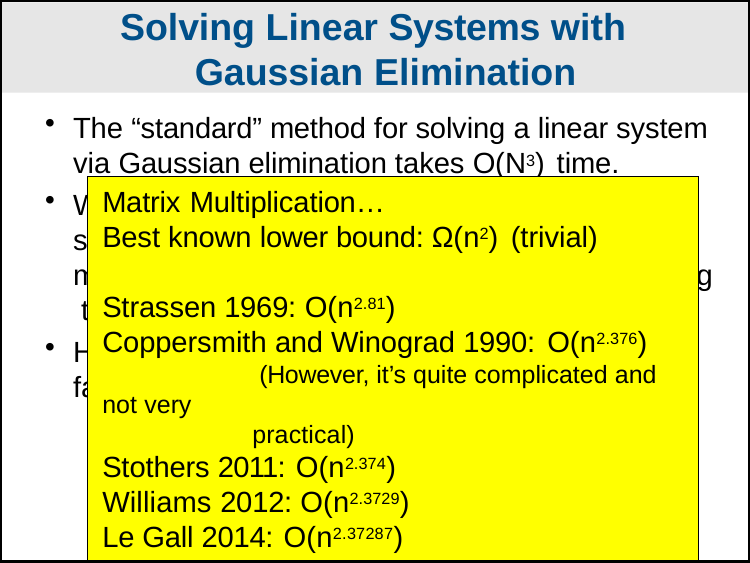

Solving Linear Systems with  Gaussian Elimination
The “standard” method for solving a linear system  via Gaussian elimination takes O(N3) time.
With a bit of cleverness, we can solve a linear  system in the same amount of time it takes to  multiply two N x N matrices (also O(N3) time using  the most straightforward approach).
However, matrix multiplication can be done a bit  faster…
Matrix Multiplication…
Best known lower bound: Ω(n2) (trivial)

Strassen 1969: O(n2.81)
Coppersmith and Winograd 1990: O(n2.376)
	 (However, it’s quite complicated and not very
	practical)
Stothers 2011: O(n2.374)
Williams 2012: O(n2.3729)
Le Gall 2014: O(n2.37287)